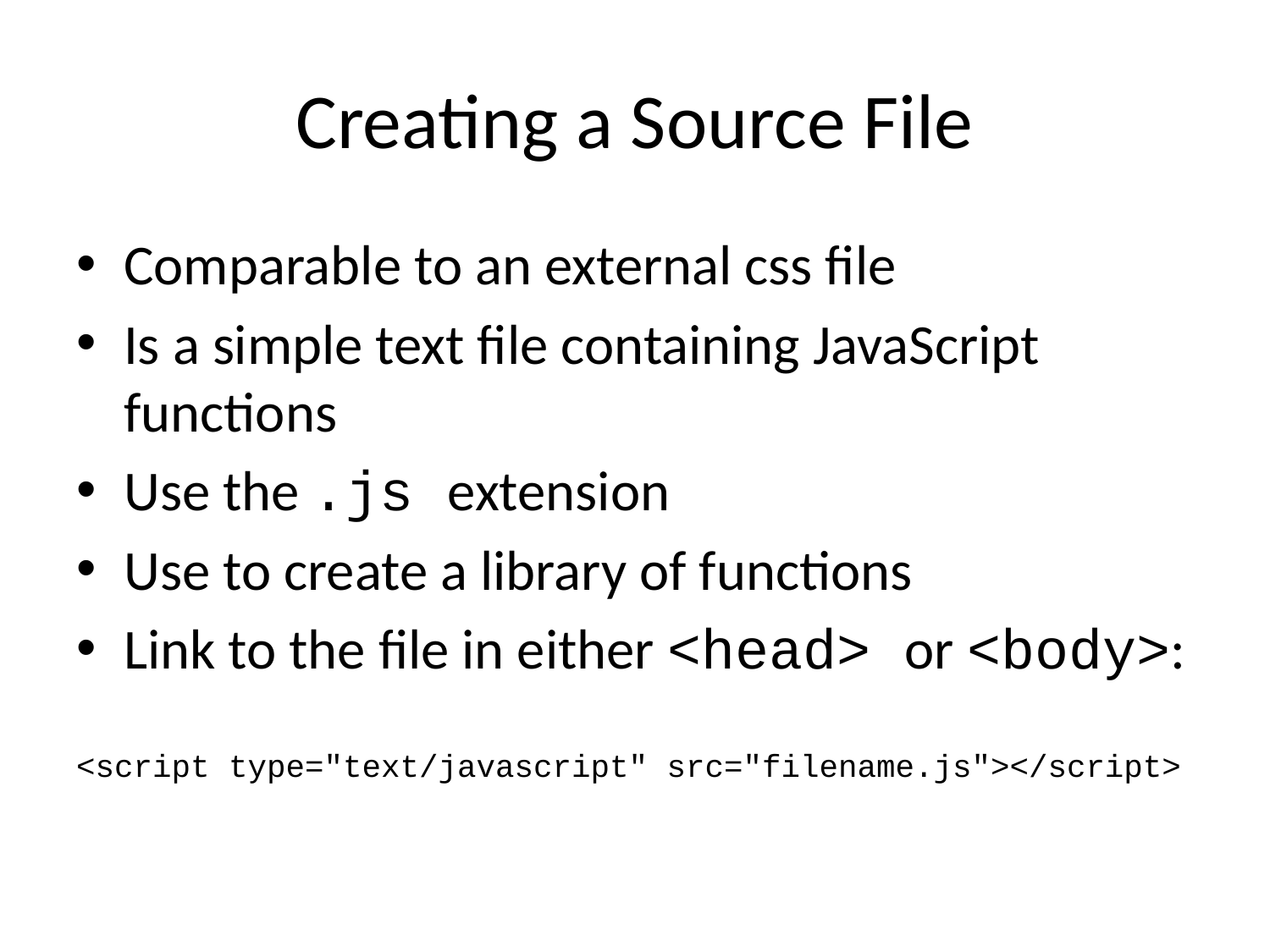

# Creating a Source File
Comparable to an external css file
Is a simple text file containing JavaScript functions
Use the .js extension
Use to create a library of functions
Link to the file in either <head> or <body>:

<script type="text/javascript" src="filename.js"></script>